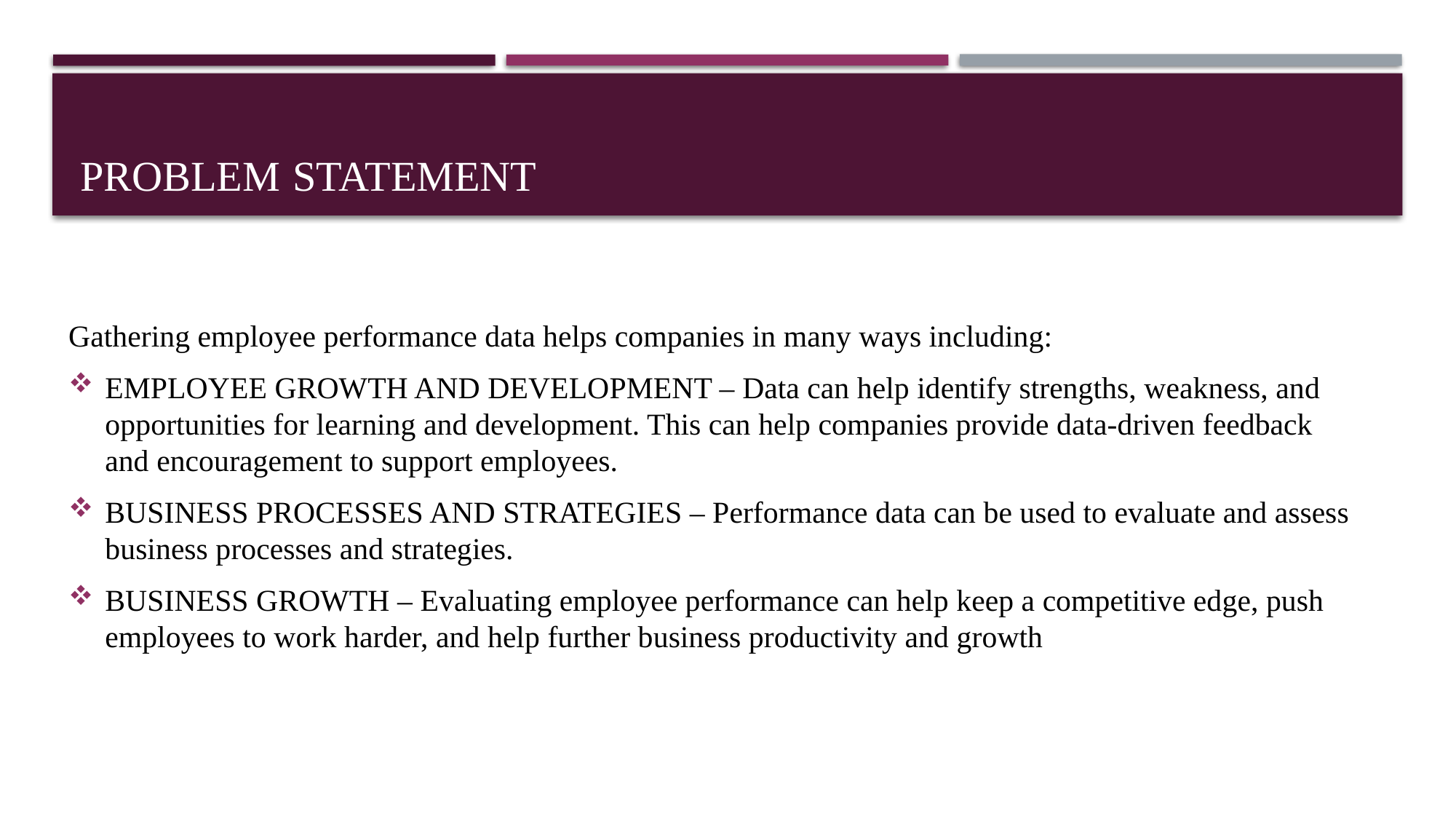

# Problem statement

Gathering employee performance data helps companies in many ways including:
EMPLOYEE GROWTH AND DEVELOPMENT – Data can help identify strengths, weakness, and opportunities for learning and development. This can help companies provide data-driven feedback and encouragement to support employees.
BUSINESS PROCESSES AND STRATEGIES – Performance data can be used to evaluate and assess business processes and strategies.
BUSINESS GROWTH – Evaluating employee performance can help keep a competitive edge, push employees to work harder, and help further business productivity and growth